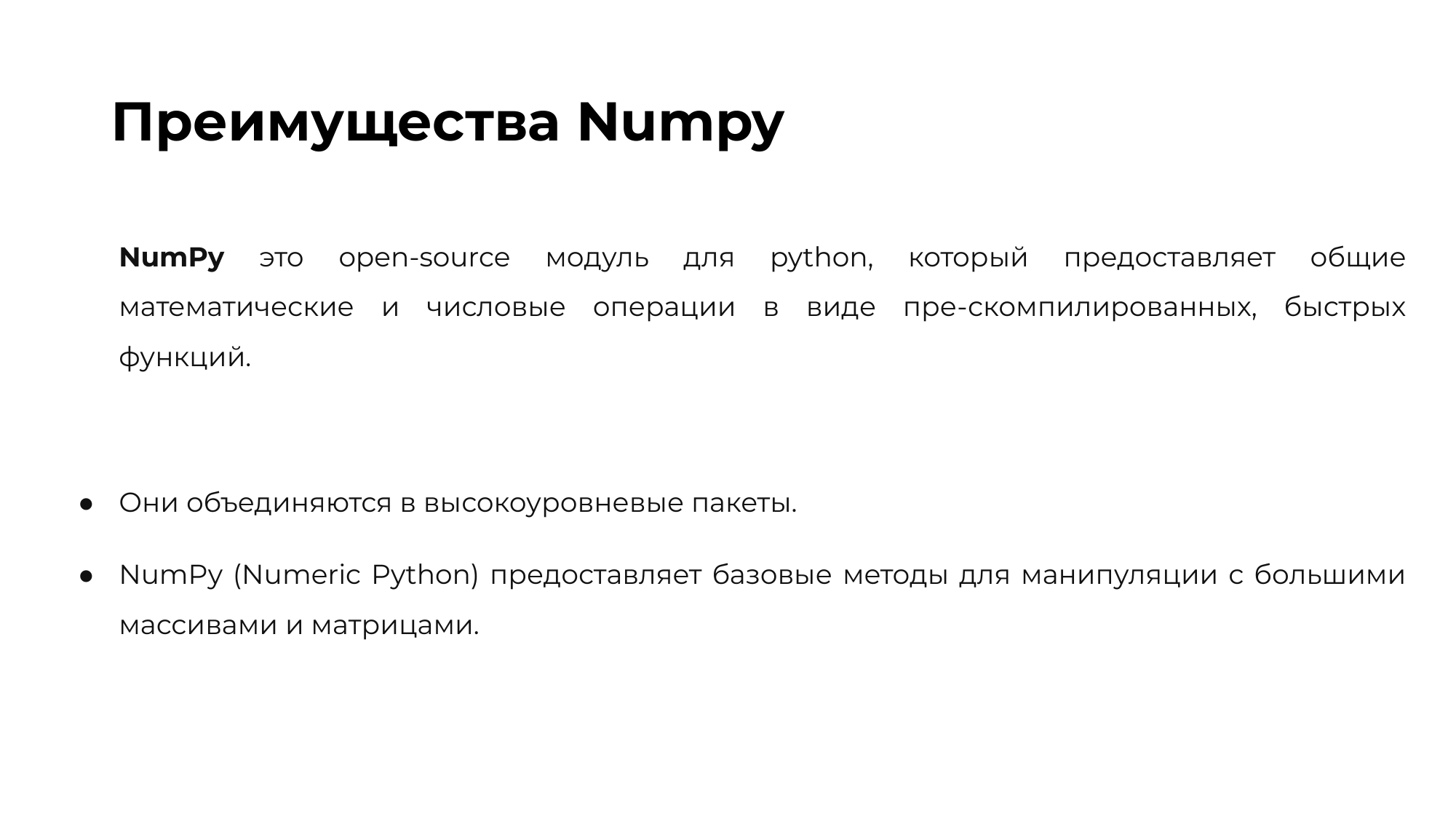

# Преимущества Numpy
NumPy это open-source модуль для python, который предоставляет общие математические и числовые операции в виде пре-скомпилированных, быстрых функций.

Они объединяются в высокоуровневые пакеты.
NumPy (Numeric Python) предоставляет базовые методы для манипуляции с большими массивами и матрицами.